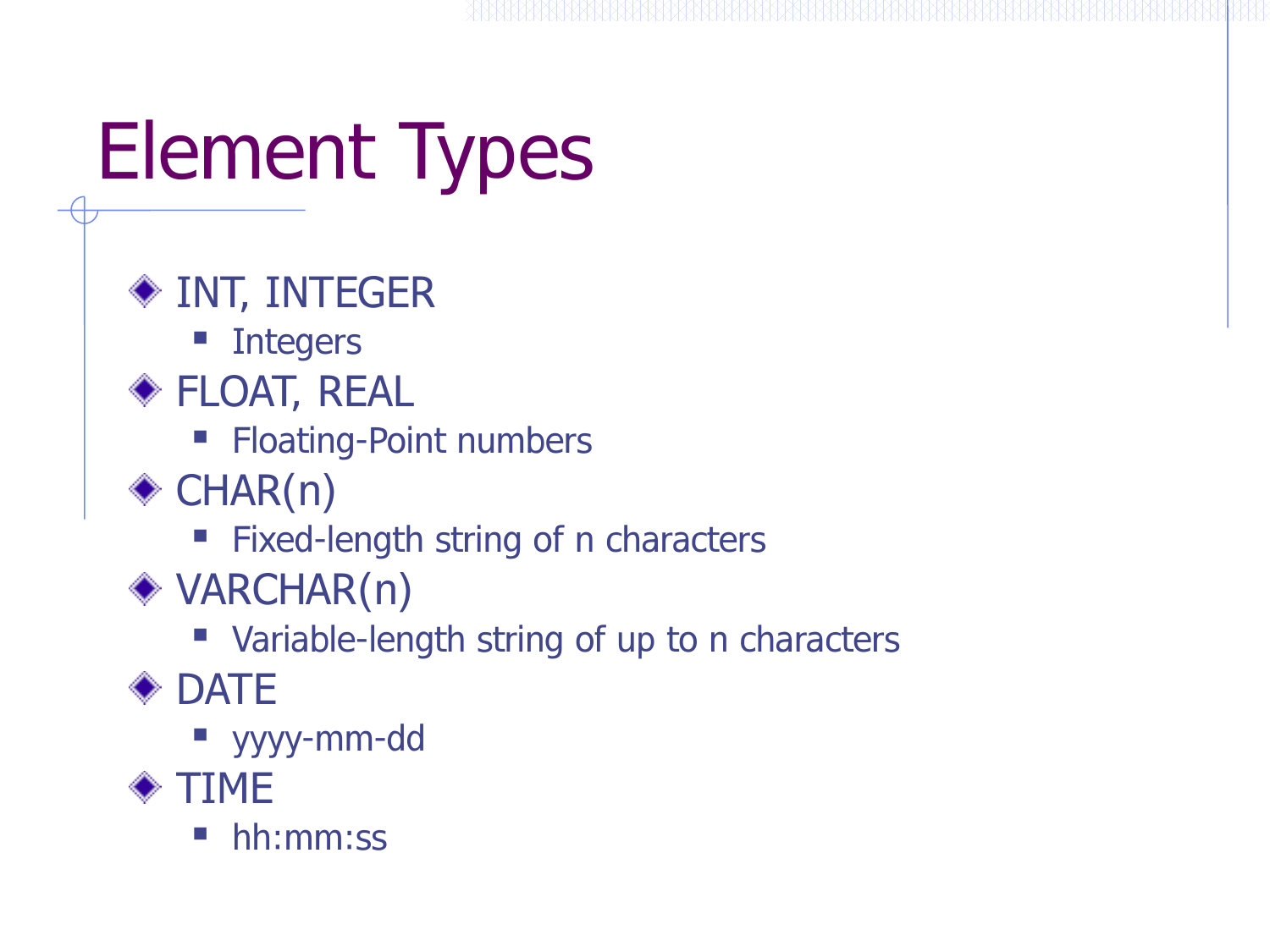

# Element Types
INT, INTEGER
Integers
FLOAT, REAL
Floating-Point numbers
CHAR(n)
Fixed-length string of n characters
VARCHAR(n)
Variable-length string of up to n characters
DATE
yyyy-mm-dd
TIME
hh:mm:ss